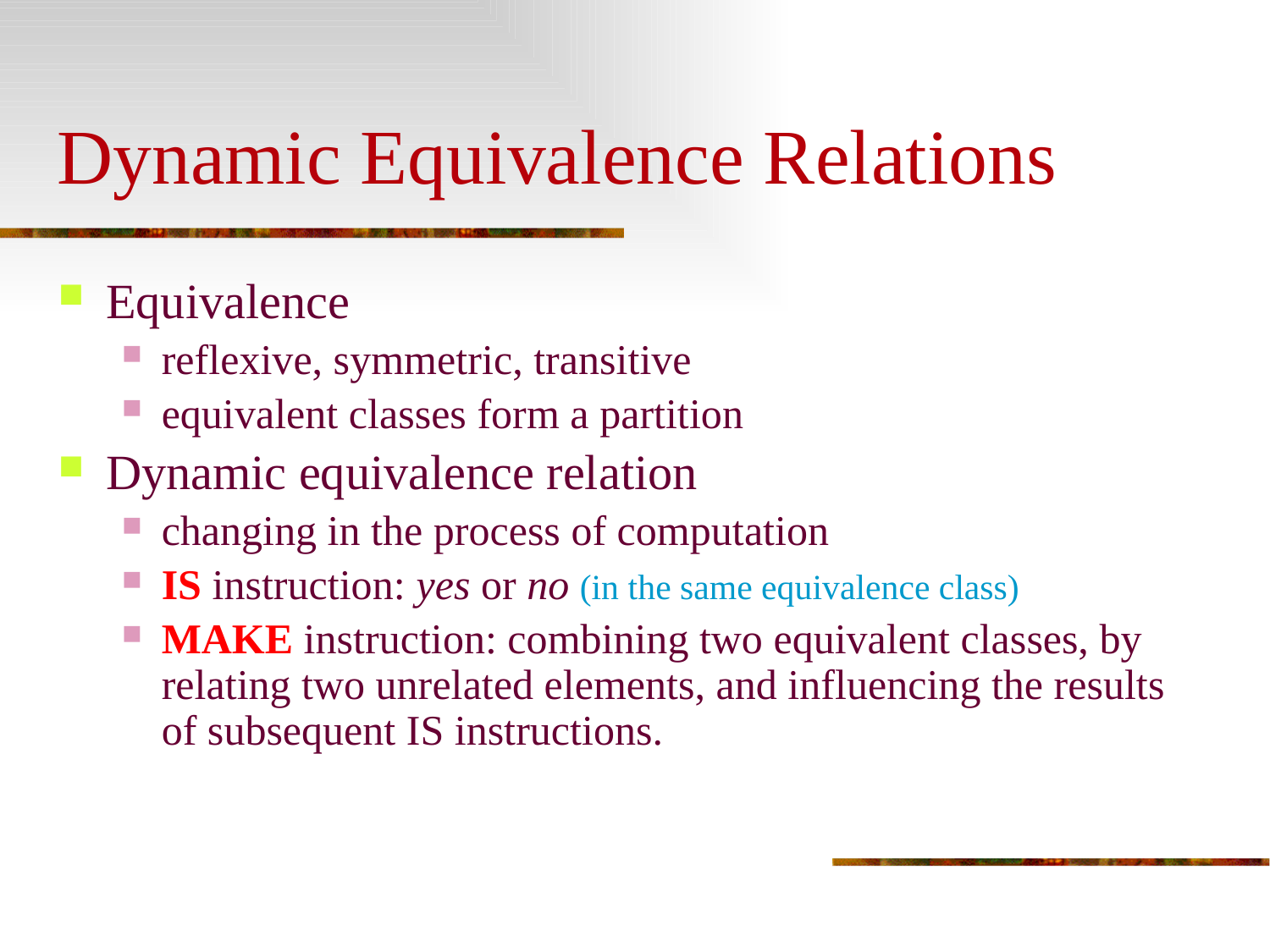

# Dynamic Equivalence Relations
Equivalence
reflexive, symmetric, transitive
equivalent classes form a partition
Dynamic equivalence relation
changing in the process of computation
IS instruction: yes or no (in the same equivalence class)
MAKE instruction: combining two equivalent classes, by relating two unrelated elements, and influencing the results of subsequent IS instructions.